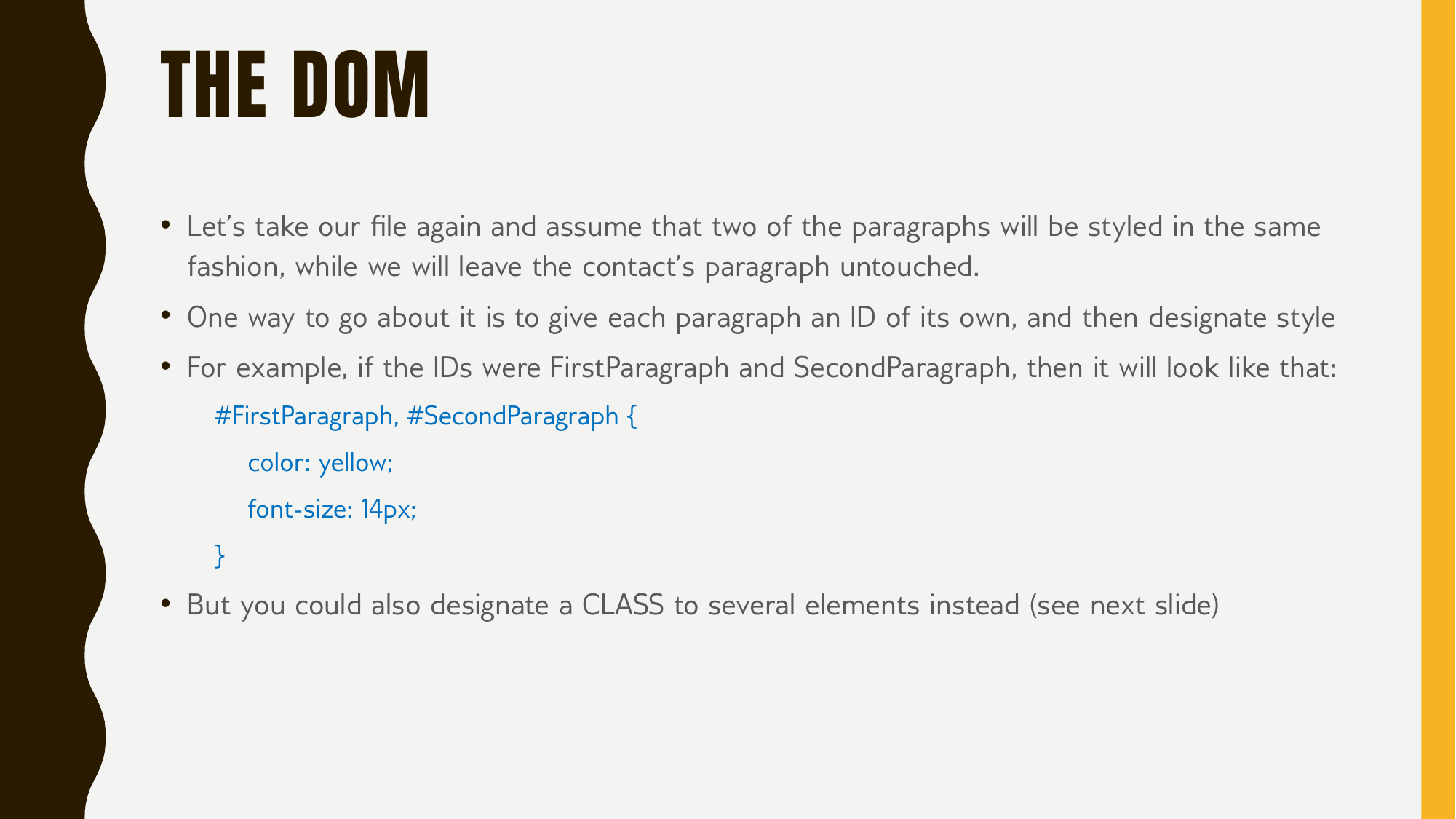

# The dom
Let’s take our file again and assume that two of the paragraphs will be styled in the same fashion, while we will leave the contact’s paragraph untouched.
One way to go about it is to give each paragraph an ID of its own, and then designate style
For example, if the IDs were FirstParagraph and SecondParagraph, then it will look like that:
#FirstParagraph, #SecondParagraph {
    color: yellow;
    font-size: 14px;
}
But you could also designate a CLASS to several elements instead (see next slide)